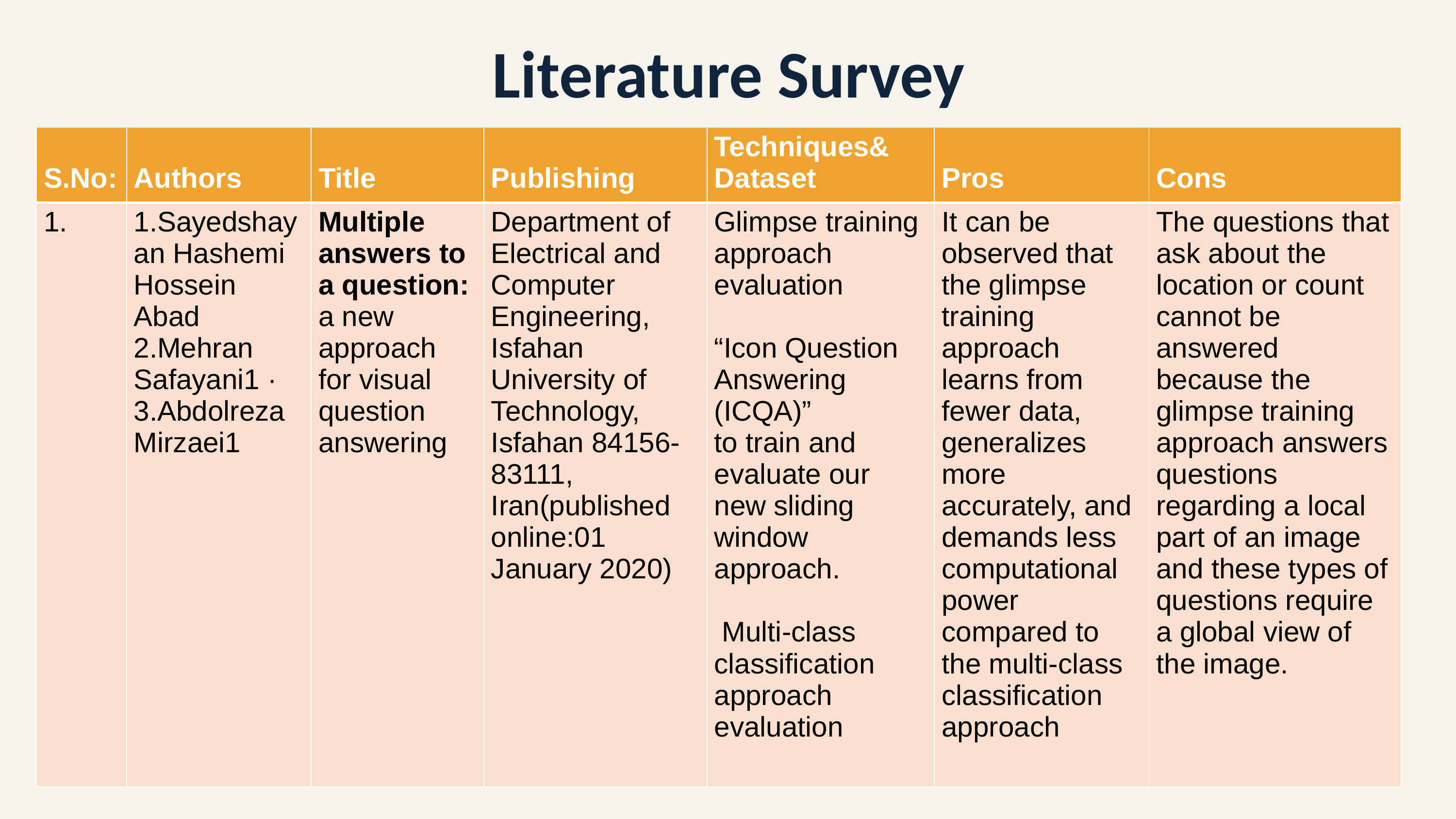

Literature Survey
| S.No: | Authors | Title | Publishing | Techniques& Dataset | Pros | Cons |
| --- | --- | --- | --- | --- | --- | --- |
| 1. | 1.Sayedshayan Hashemi Hossein Abad 2.Mehran Safayani1 · 3.Abdolreza Mirzaei1 | Multiple answers to a question: a new approach for visual question answering | Department of Electrical and Computer Engineering, Isfahan University of Technology, Isfahan 84156-83111, Iran(published online:01 January 2020) | Glimpse training approach evaluation “Icon Question Answering (ICQA)” to train and evaluate our new sliding window approach. Multi-class classification approach evaluation | It can be observed that the glimpse training approach learns from fewer data, generalizes more accurately, and demands less computational power compared to the multi-class classification approach | The questions that ask about the location or count cannot be answered because the glimpse training approach answers questions regarding a local part of an image and these types of questions require a global view of the image. |